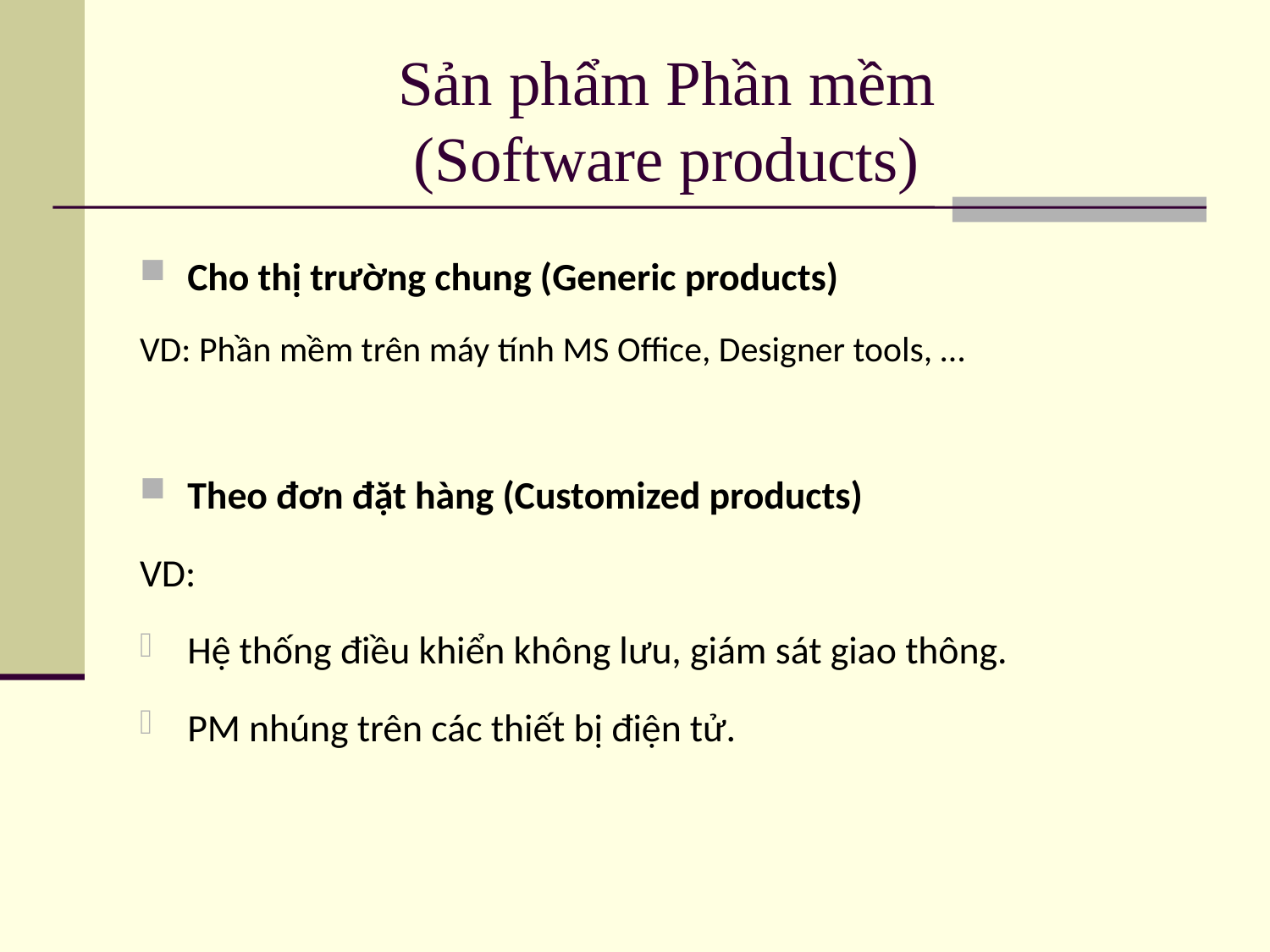

# Sản phẩm Phần mềm (Software products)
Cho thị trường chung (Generic products)
VD: Phần mềm trên máy tính MS Office, Designer tools, …

Theo đơn đặt hàng (Customized products)
VD:
Hệ thống điều khiển không lưu, giám sát giao thông.
PM nhúng trên các thiết bị điện tử.